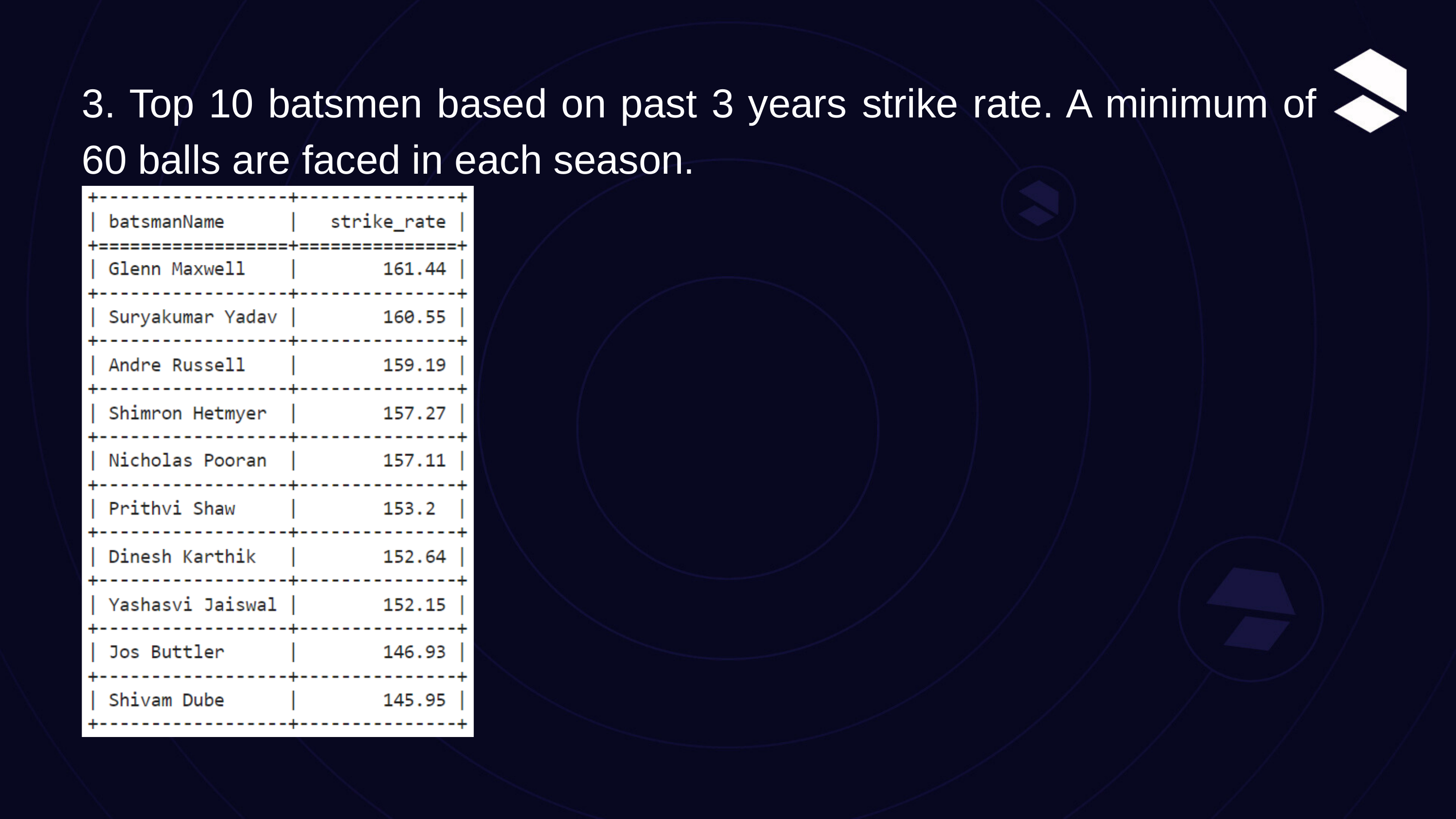

3. Top 10 batsmen based on past 3 years strike rate. A minimum of 60 balls are faced in each season.